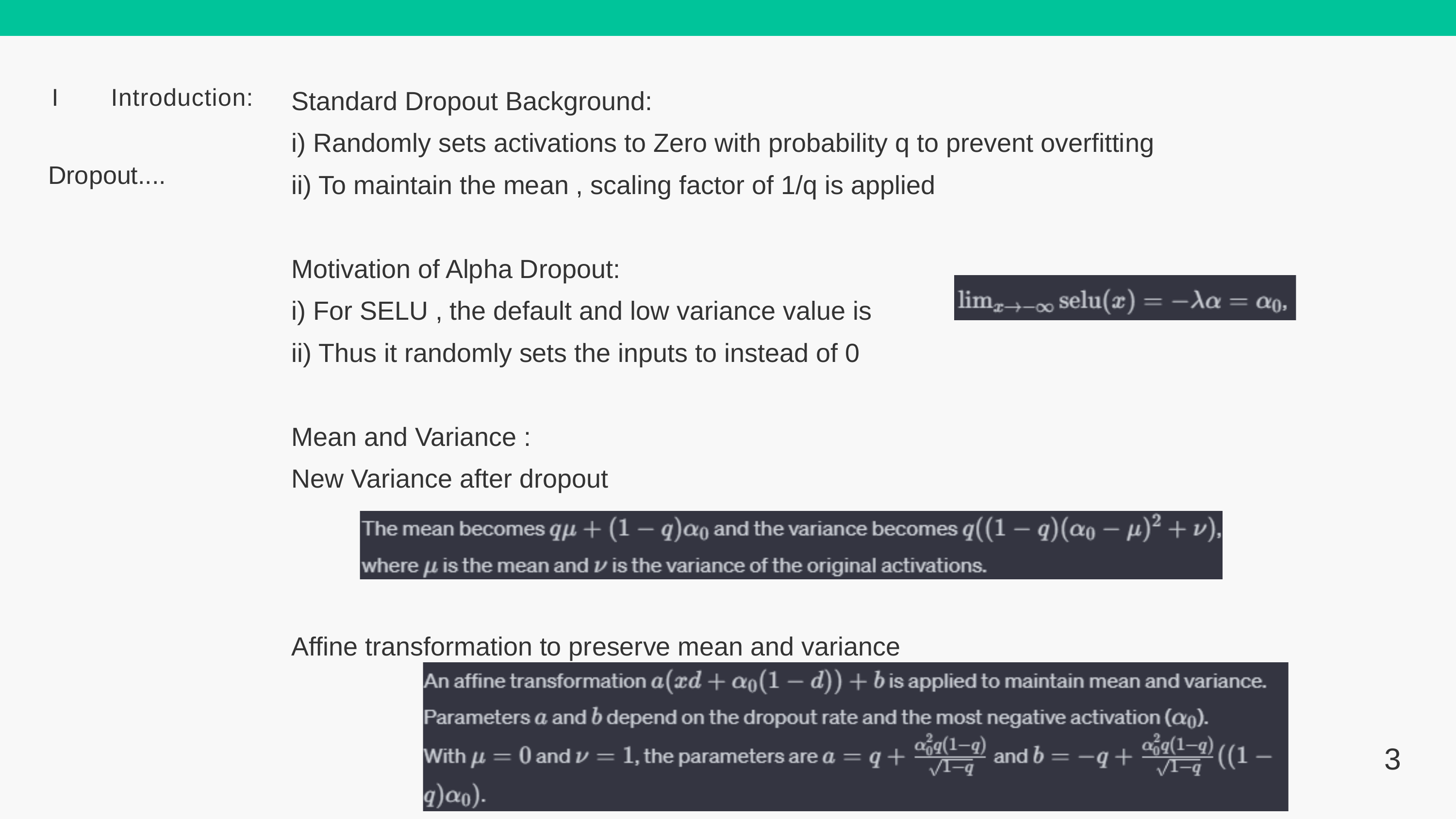

Standard Dropout Background:
i) Randomly sets activations to Zero with probability q to prevent overfitting
ii) To maintain the mean , scaling factor of 1/q is applied

Motivation of Alpha Dropout:
i) For SELU , the default and low variance value is
ii) Thus it randomly sets the inputs to instead of 0

Mean and Variance :
New Variance after dropout

Affine transformation to preserve mean and variance

I
Introduction:
Dropout....

3